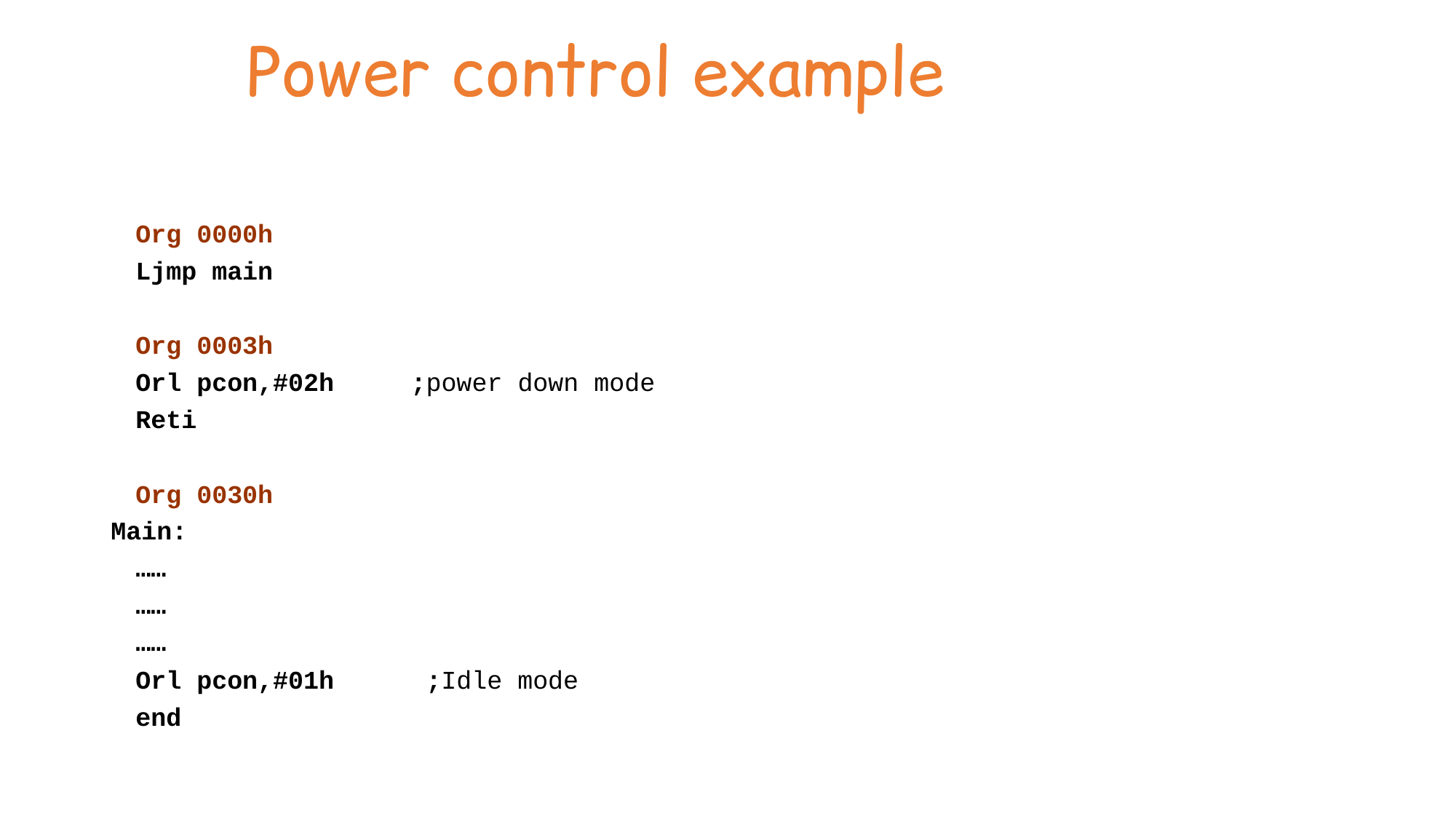

# Power control example
		Org 0000h
		Ljmp main

		Org 0003h
		Orl pcon,#02h  	;power down mode
		Reti

		Org 0030h
Main:
		……
		……
		……
		Orl pcon,#01h	 ;Idle mode
		end